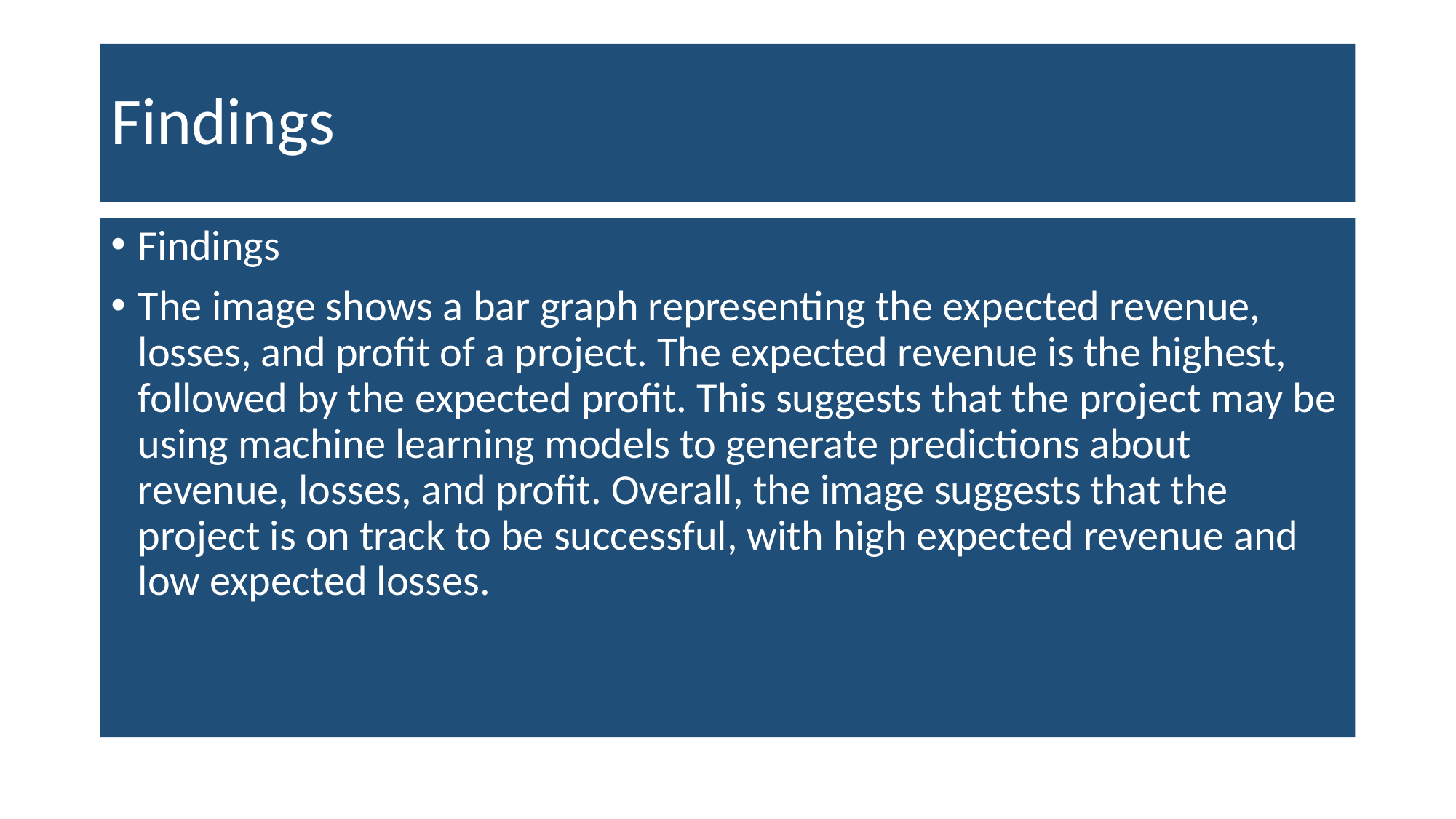

# Findings
Findings
The image shows a bar graph representing the expected revenue, losses, and profit of a project. The expected revenue is the highest, followed by the expected profit. This suggests that the project may be using machine learning models to generate predictions about revenue, losses, and profit. Overall, the image suggests that the project is on track to be successful, with high expected revenue and low expected losses.